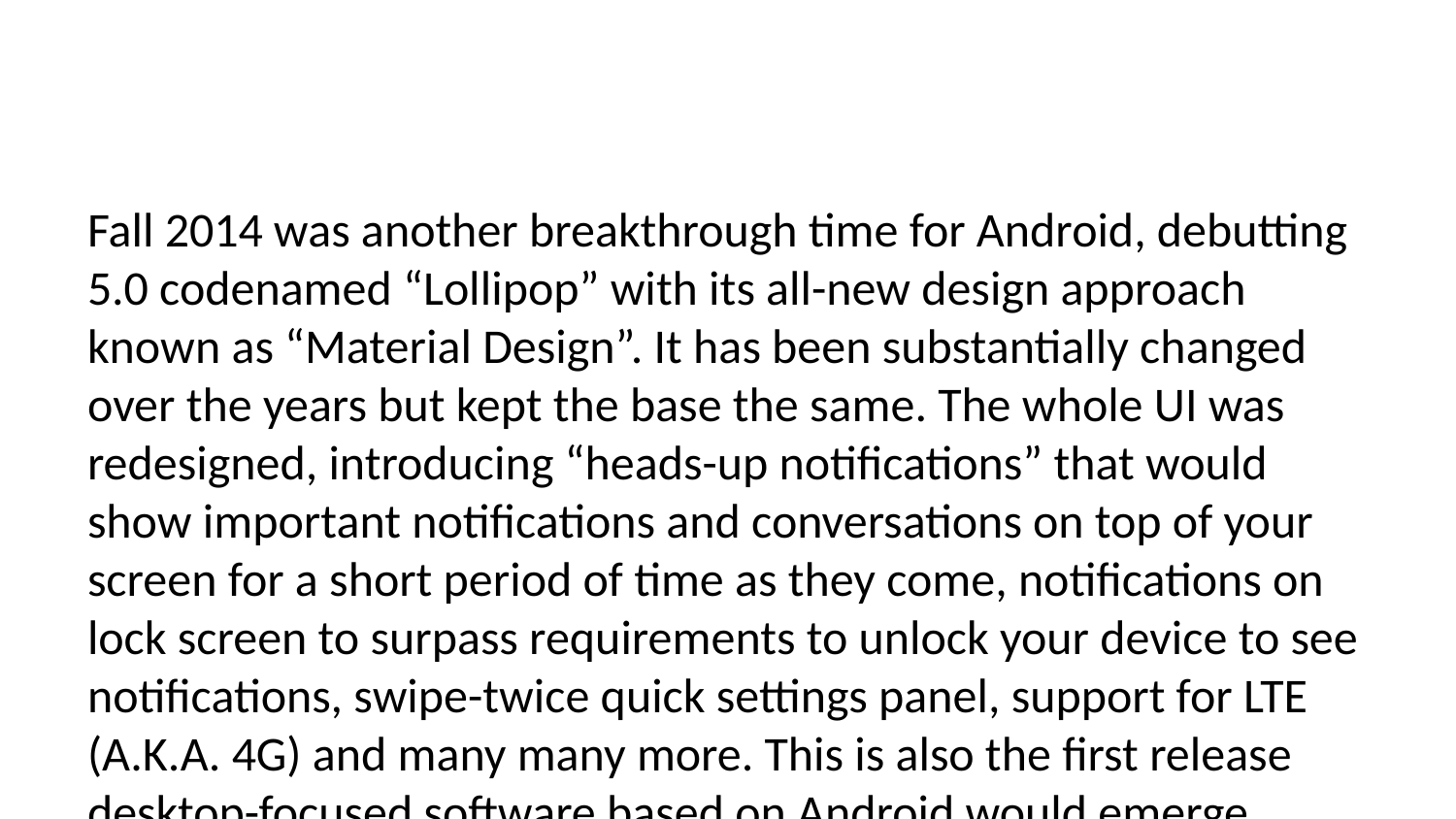

Fall 2014 was another breakthrough time for Android, debutting 5.0 codenamed “Lollipop” with its all-new design approach known as “Material Design”. It has been substantially changed over the years but kept the base the same. The whole UI was redesigned, introducing “heads-up notifications” that would show important notifications and conversations on top of your screen for a short period of time as they come, notifications on lock screen to surpass requirements to unlock your device to see notifications, swipe-twice quick settings panel, support for LTE (A.K.A. 4G) and many many more. This is also the first release desktop-focused software based on Android would emerge. Though, it introduced lots of bugs along which would be ironed out the next year as well. Its easter egg would show a little circle which would change color and evolve into a lollipop as you tap, with the next “lollipop” taking place. Tapping on it for a few more times and then long pressing would bring up a Flappy Bird alike game designed around the Android mascot as the bird and lollipops as pipes as well!